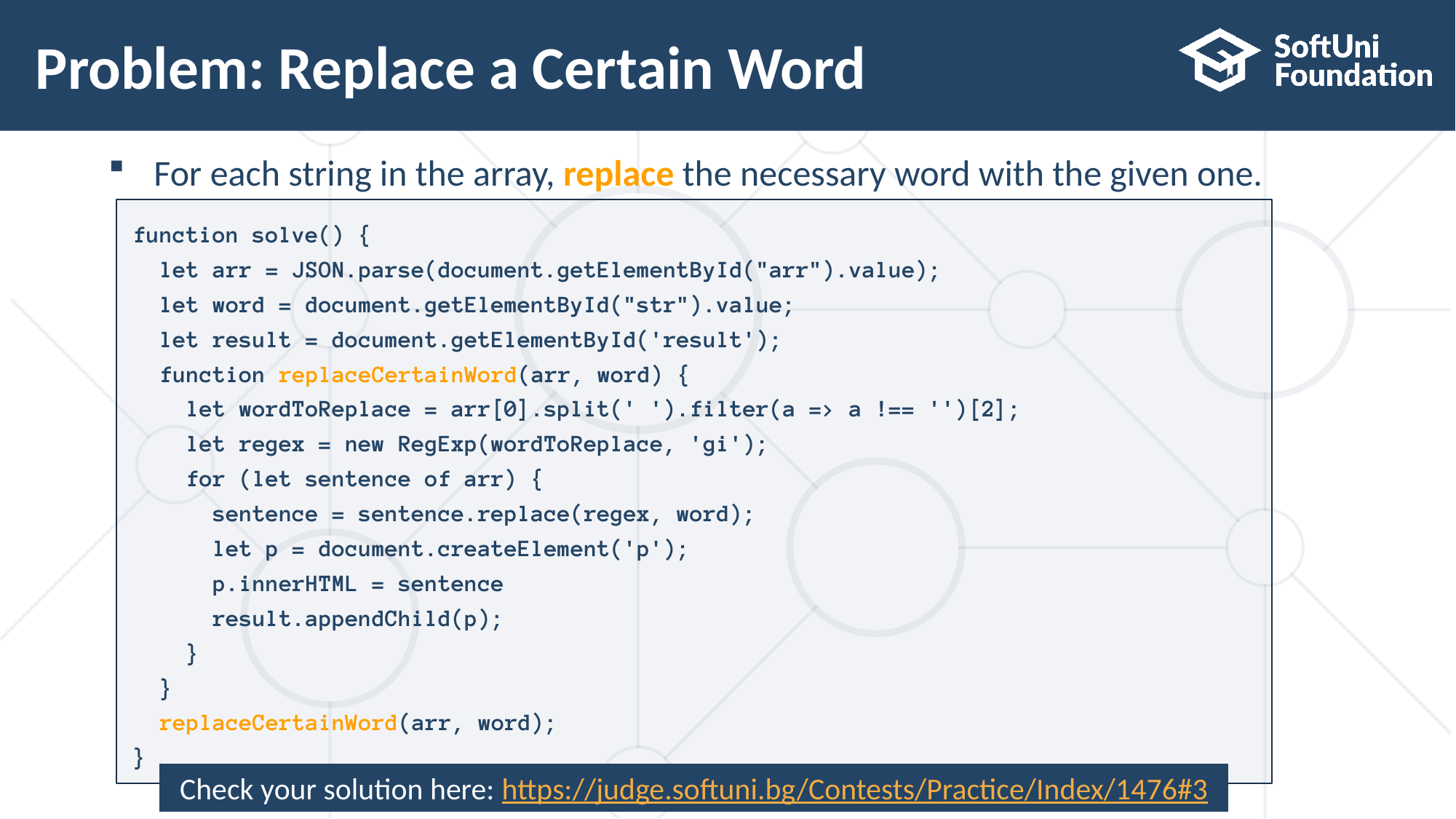

# Problem: Replace a Certain Word
For each string in the array, replace the necessary word with the given one.
function solve() {
  let arr = JSON.parse(document.getElementById("arr").value);
  let word = document.getElementById("str").value;
  let result = document.getElementById('result');
  function replaceCertainWord(arr, word) {
    let wordToReplace = arr[0].split(' ').filter(a => a !== '')[2];
    let regex = new RegExp(wordToReplace, 'gi');
    for (let sentence of arr) {
      sentence = sentence.replace(regex, word);
      let p = document.createElement('p');
      p.innerHTML = sentence
      result.appendChild(p);
    }
  }
  replaceCertainWord(arr, word);
}
Check your solution here: https://judge.softuni.bg/Contests/Practice/Index/1476#3